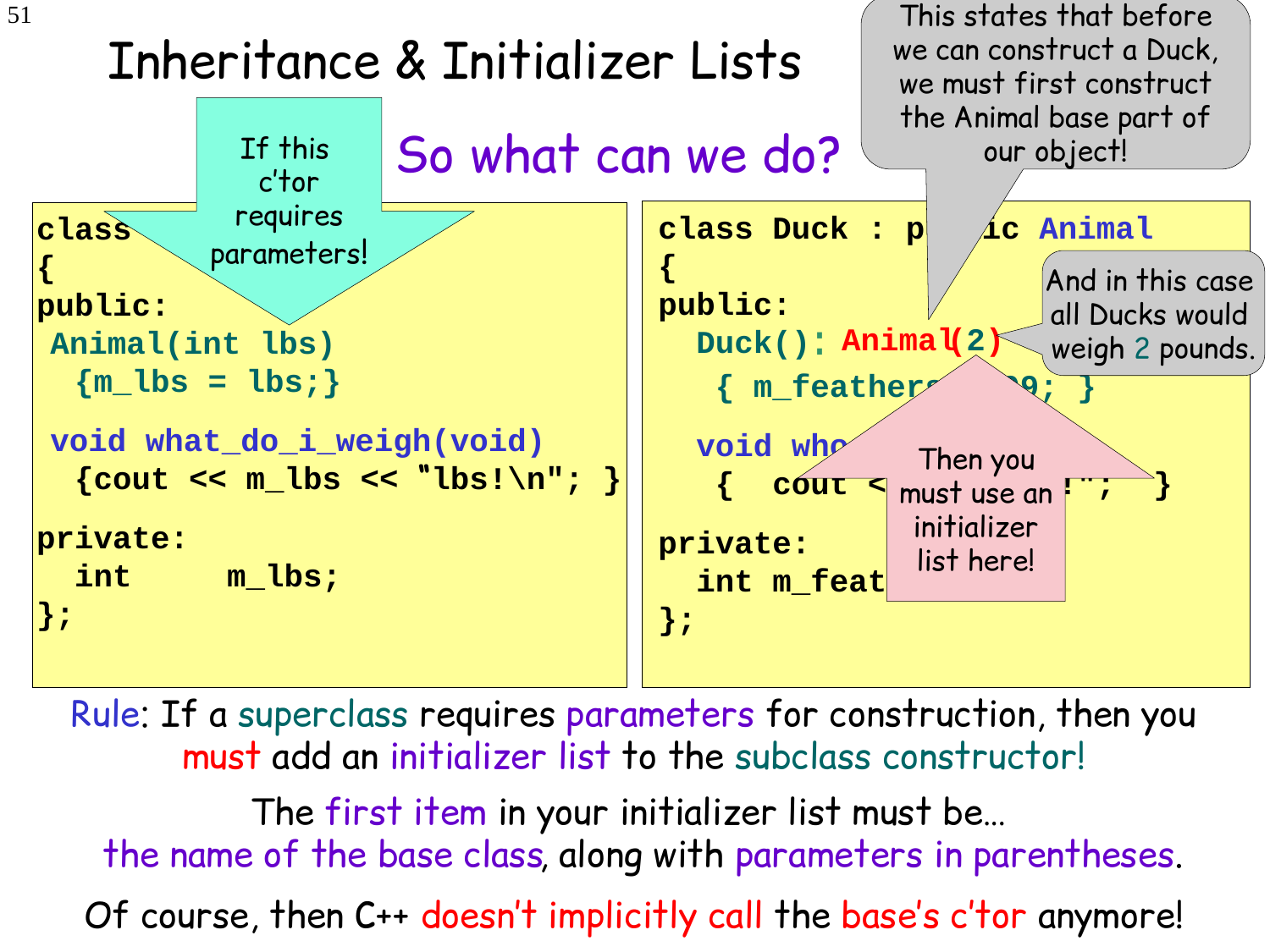

# Inheritance & Initializer Lists
51
This states that before we can construct a Duck, we must first construct the Animal base part of our object!

If this
c’tor
requires
parameters!
So what can we do?
class Duck : public Animal
{
public:
  Duck()

class Animal
{
public:
 Animal(int lbs)
  {m_lbs = lbs;}

 void what_do_i_weigh(void)
  {cout << m_lbs << “lbs!\n"; }

private:
  int     m_lbs;
};

And in this case
all Ducks would
weigh 2 pounds.
:
Animal
(2)
Then you
must use an
initializer
list here!
   { m_feathers = 99; }

  void who_am_i()
   {  cout << "A duck!";  }

private:
  int m_feathers;
};
Rule: If a superclass requires parameters for construction, then you must add an initializer list to the subclass constructor!
The first item in your initializer list must be…
the name of the base class
, along with parameters in parentheses.
Of course, then C++ doesn’t implicitly call the base’s c’tor anymore!